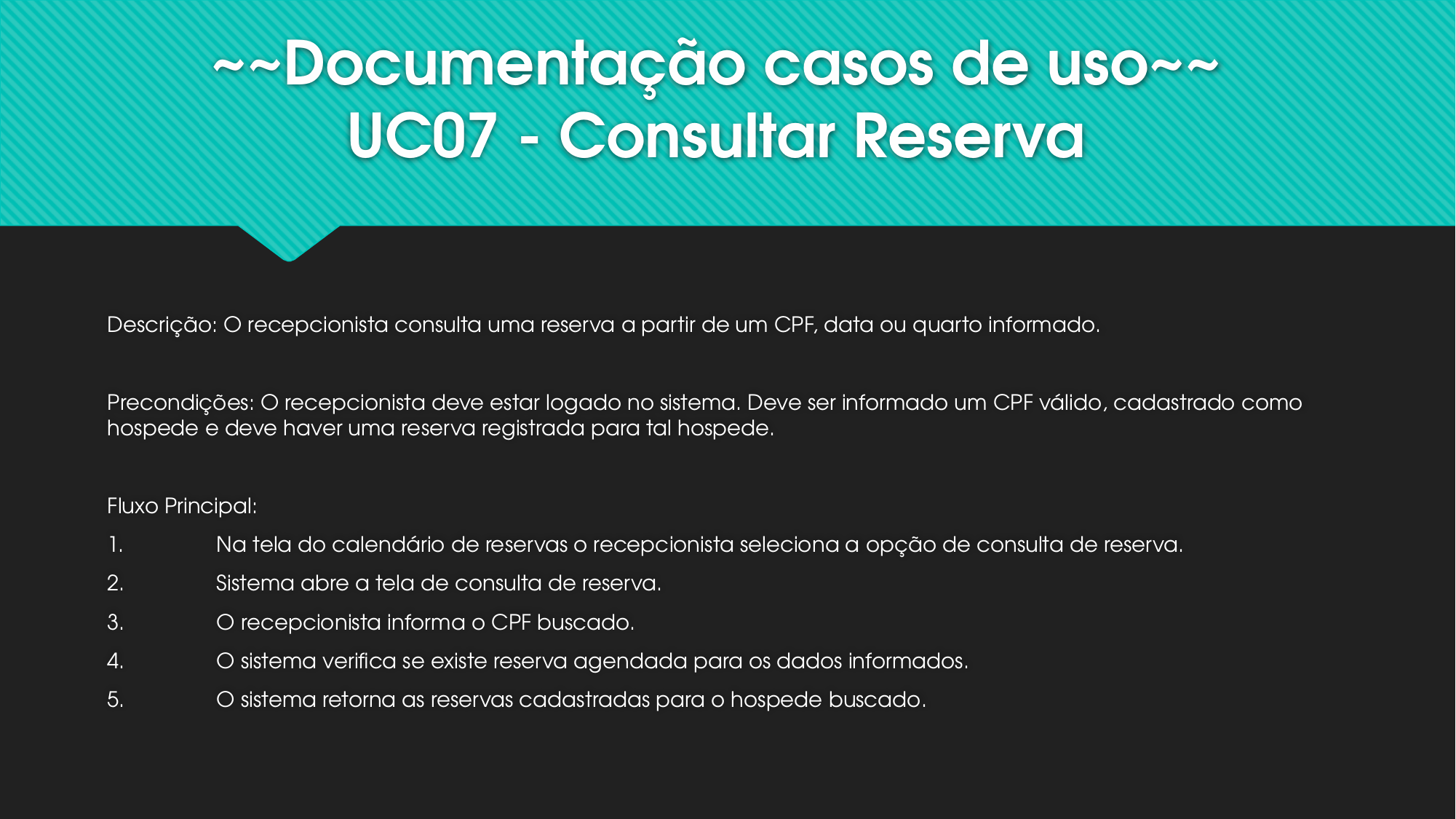

# ~~Documentação casos de uso~~ UC07 - Consultar Reserva

Descrição: O recepcionista consulta uma reserva a partir de um CPF, data ou quarto informado.

Precondições: O recepcionista deve estar logado no sistema. Deve ser informado um CPF válido, cadastrado como hospede e deve haver uma reserva registrada para tal hospede.

Fluxo Principal:
1.	Na tela do calendário de reservas o recepcionista seleciona a opção de consulta de reserva.
2.	Sistema abre a tela de consulta de reserva.
3.	O recepcionista informa o CPF buscado.
4.	O sistema verifica se existe reserva agendada para os dados informados.
5.	O sistema retorna as reservas cadastradas para o hospede buscado.